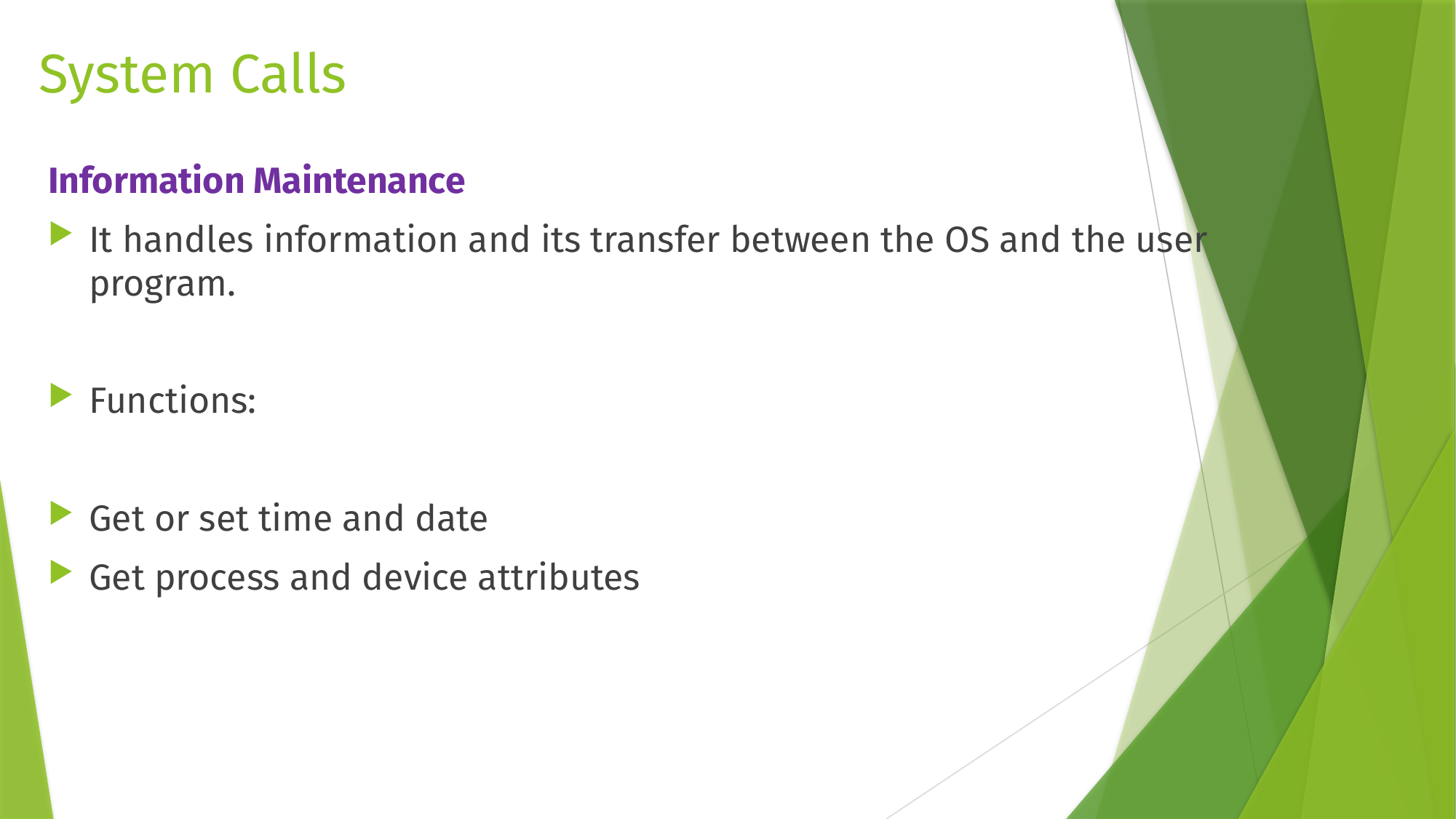

# System Calls
Information Maintenance
It handles information and its transfer between the OS and the user program.

Functions:

Get or set time and date
Get process and device attributes